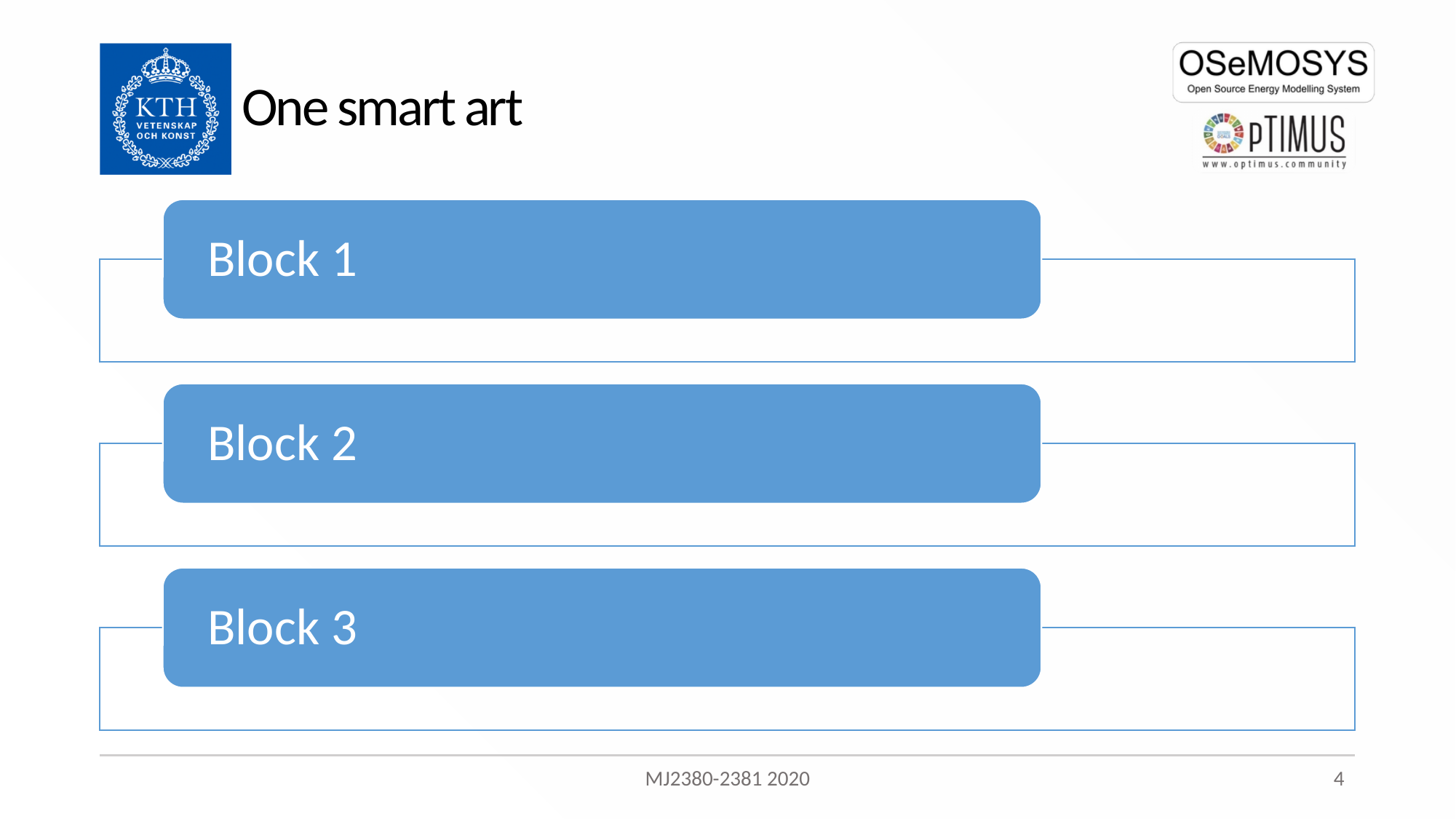

# One smart art
Block 1
Block 2
Block 3
MJ2380-2381 2020
4